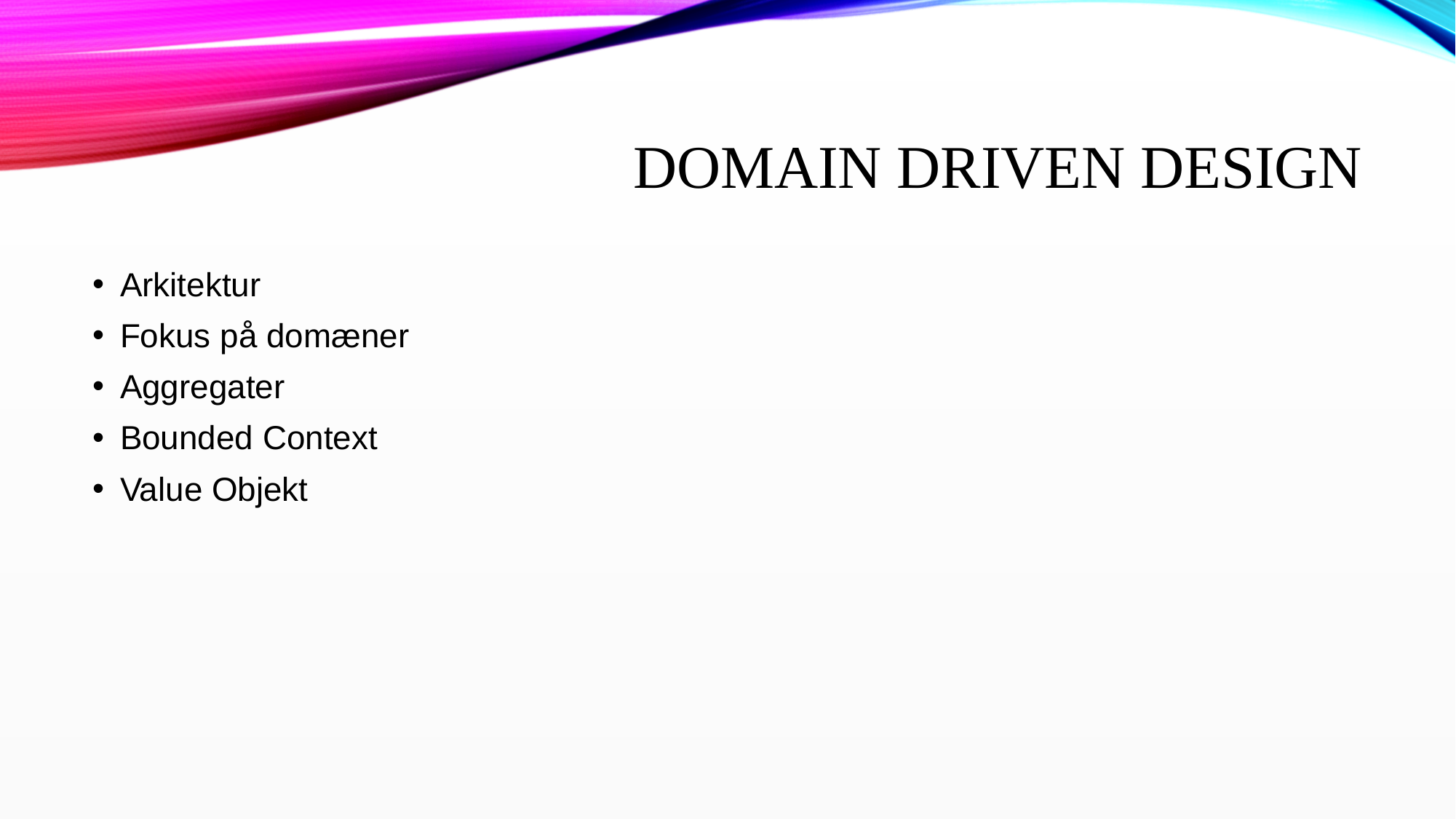

# Domain Driven Design
Arkitektur
Fokus på domæner
Aggregater
Bounded Context
Value Objekt